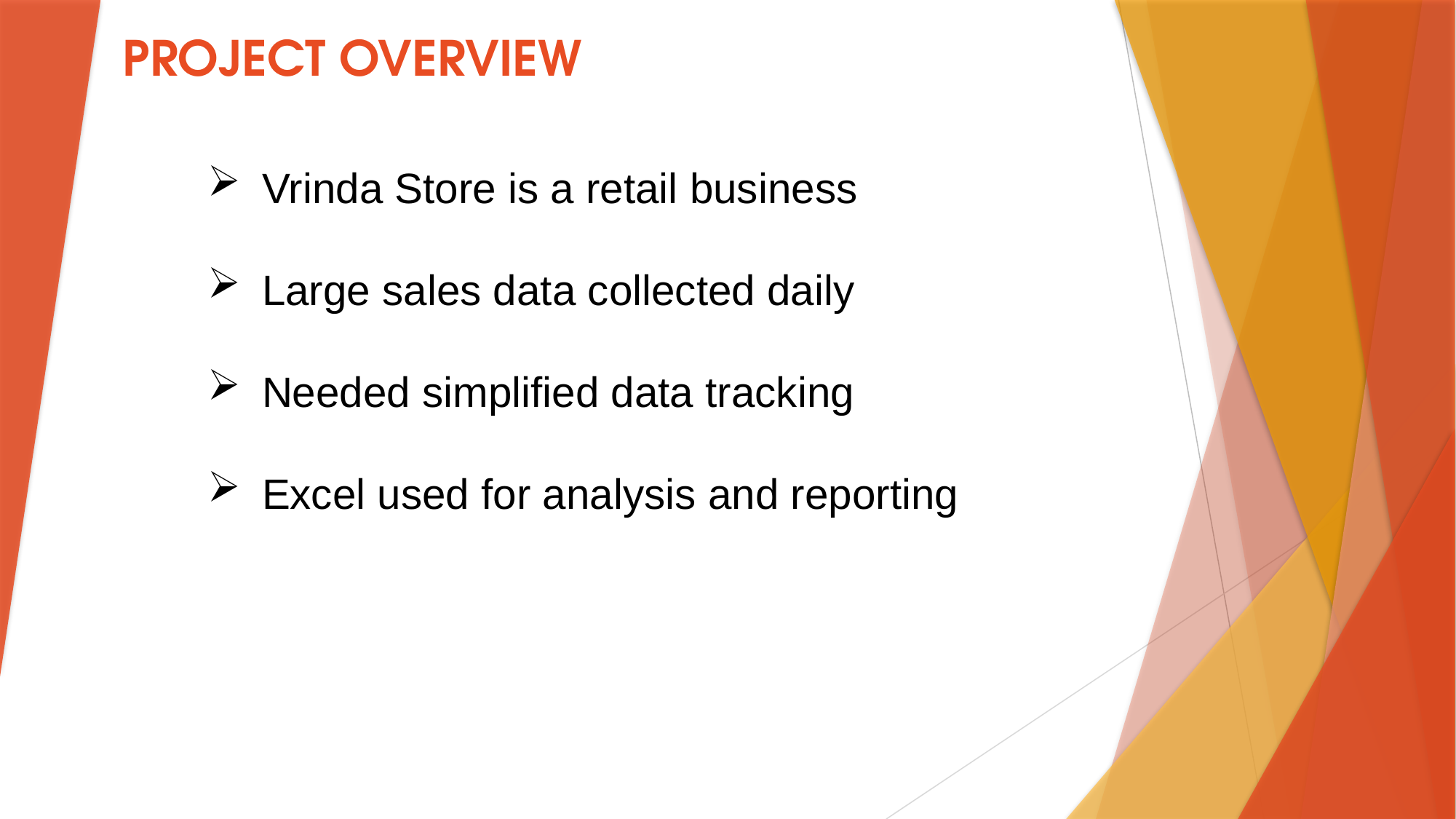

# PROJECT OVERVIEW
Vrinda Store is a retail business

Large sales data collected daily

Needed simplified data tracking

Excel used for analysis and reporting